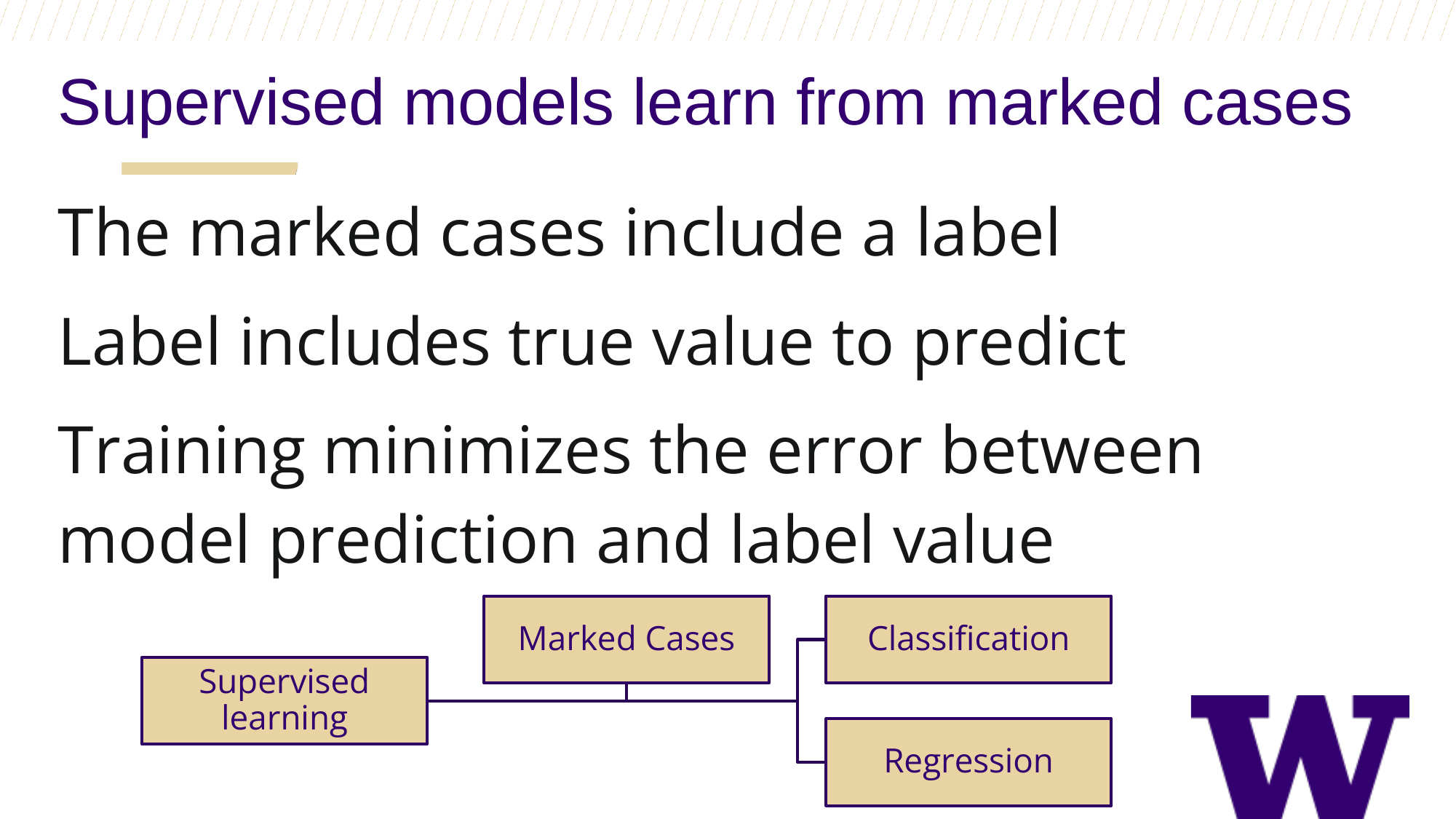

Supervised models learn from marked cases
The marked cases include a label
Label includes true value to predict
Training minimizes the error between model prediction and label value

Supervised learning
Classification
Regression
Marked Cases